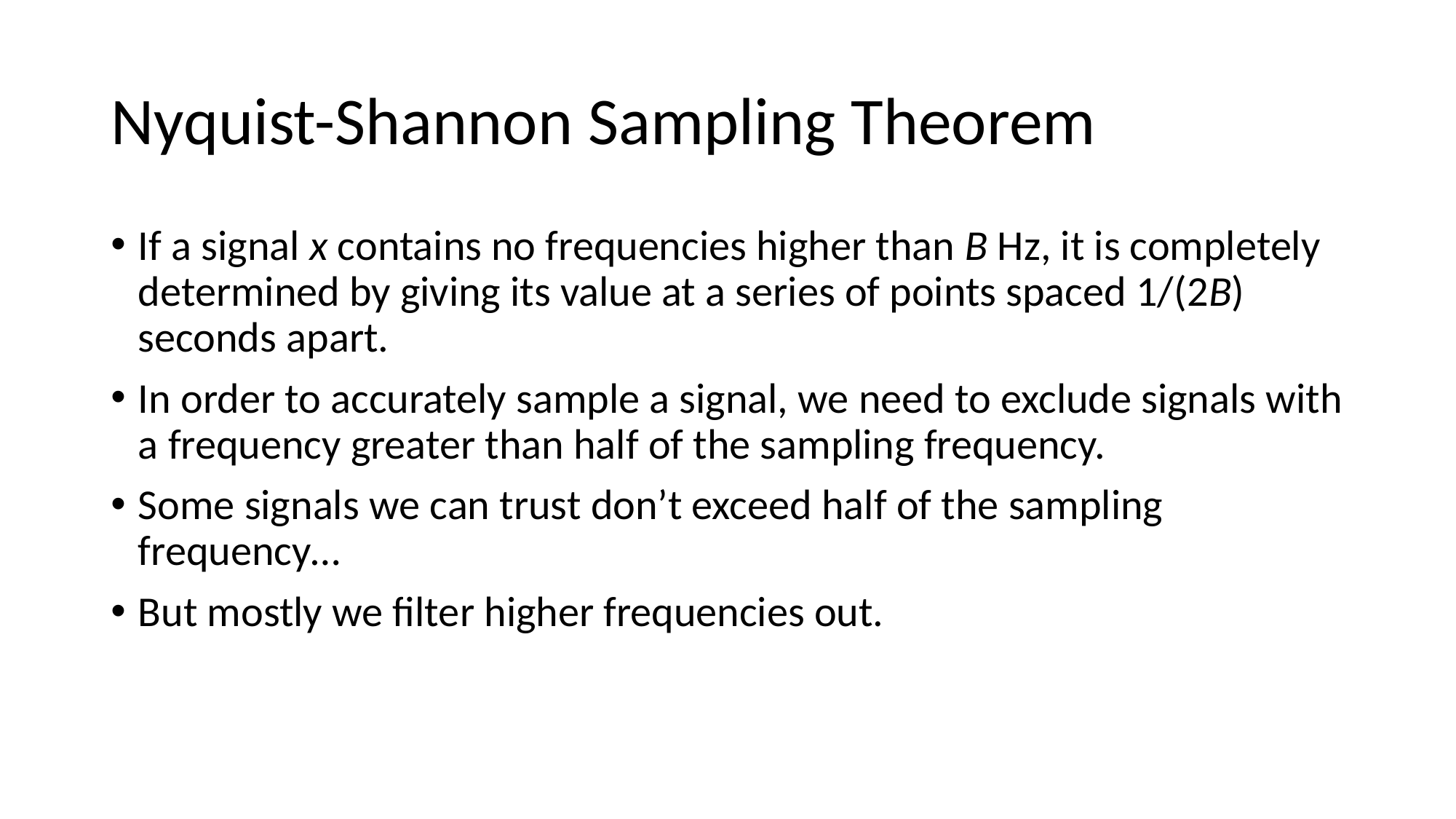

# Nyquist-Shannon Sampling Theorem
If a signal x contains no frequencies higher than B Hz, it is completely determined by giving its value at a series of points spaced 1/(2B) seconds apart.
In order to accurately sample a signal, we need to exclude signals with a frequency greater than half of the sampling frequency.
Some signals we can trust don’t exceed half of the sampling frequency…
But mostly we filter higher frequencies out.